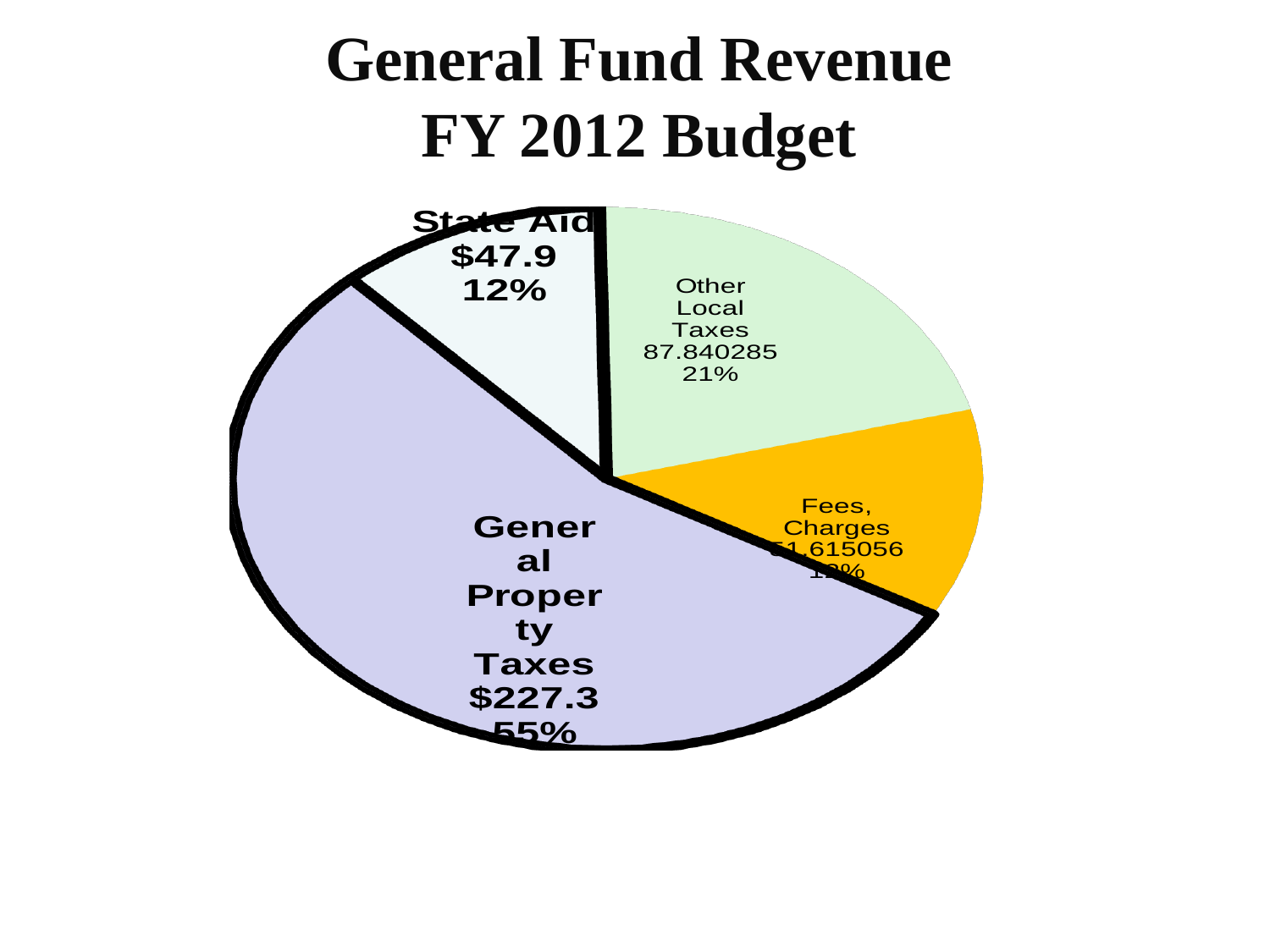

General Fund Revenue
FY 2012 Budget

[unsupported chart]